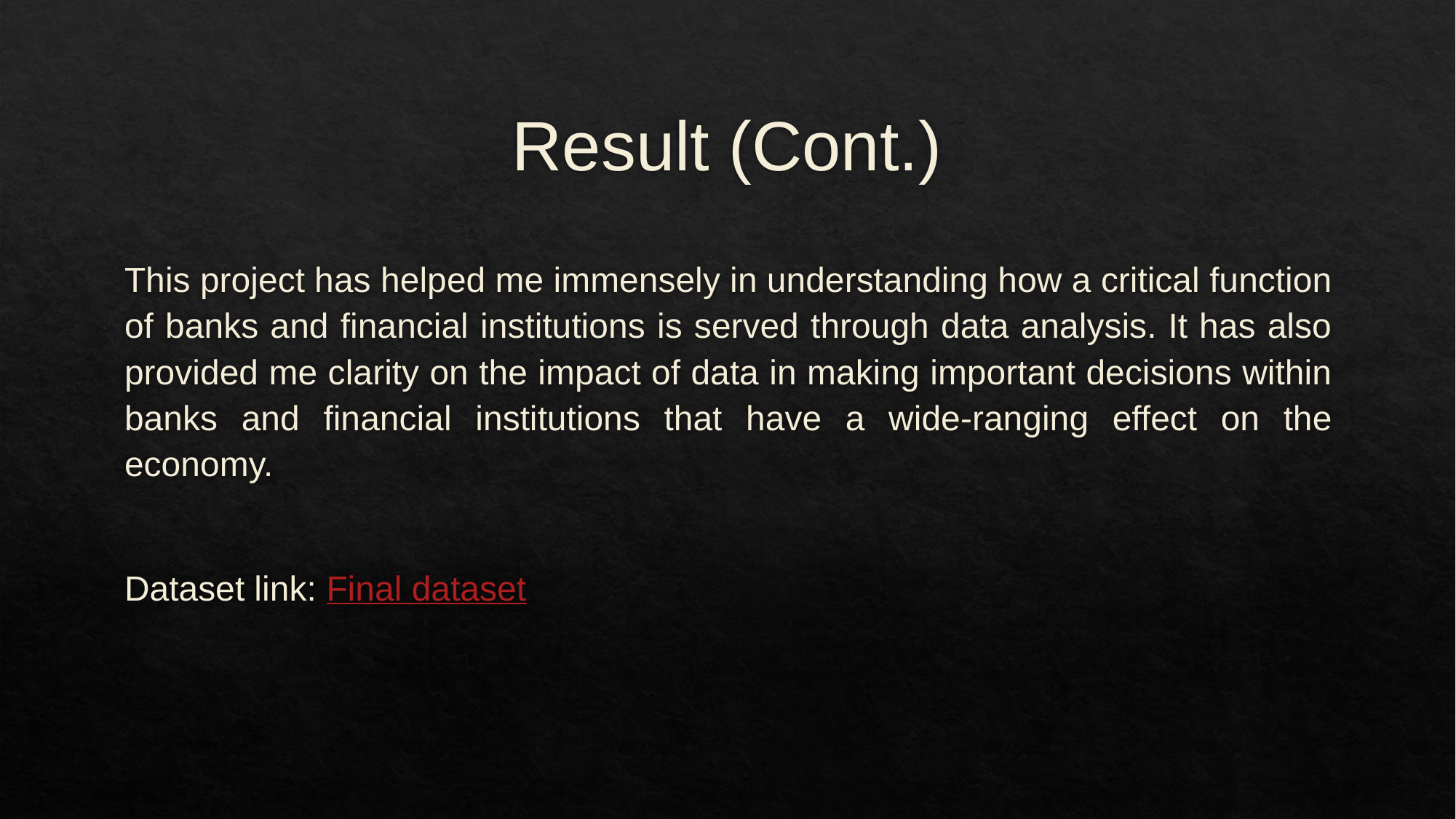

# Result (Cont.)
This project has helped me immensely in understanding how a critical function of banks and financial institutions is served through data analysis. It has also provided me clarity on the impact of data in making important decisions within banks and financial institutions that have a wide-ranging effect on the economy.

Dataset link: Final dataset